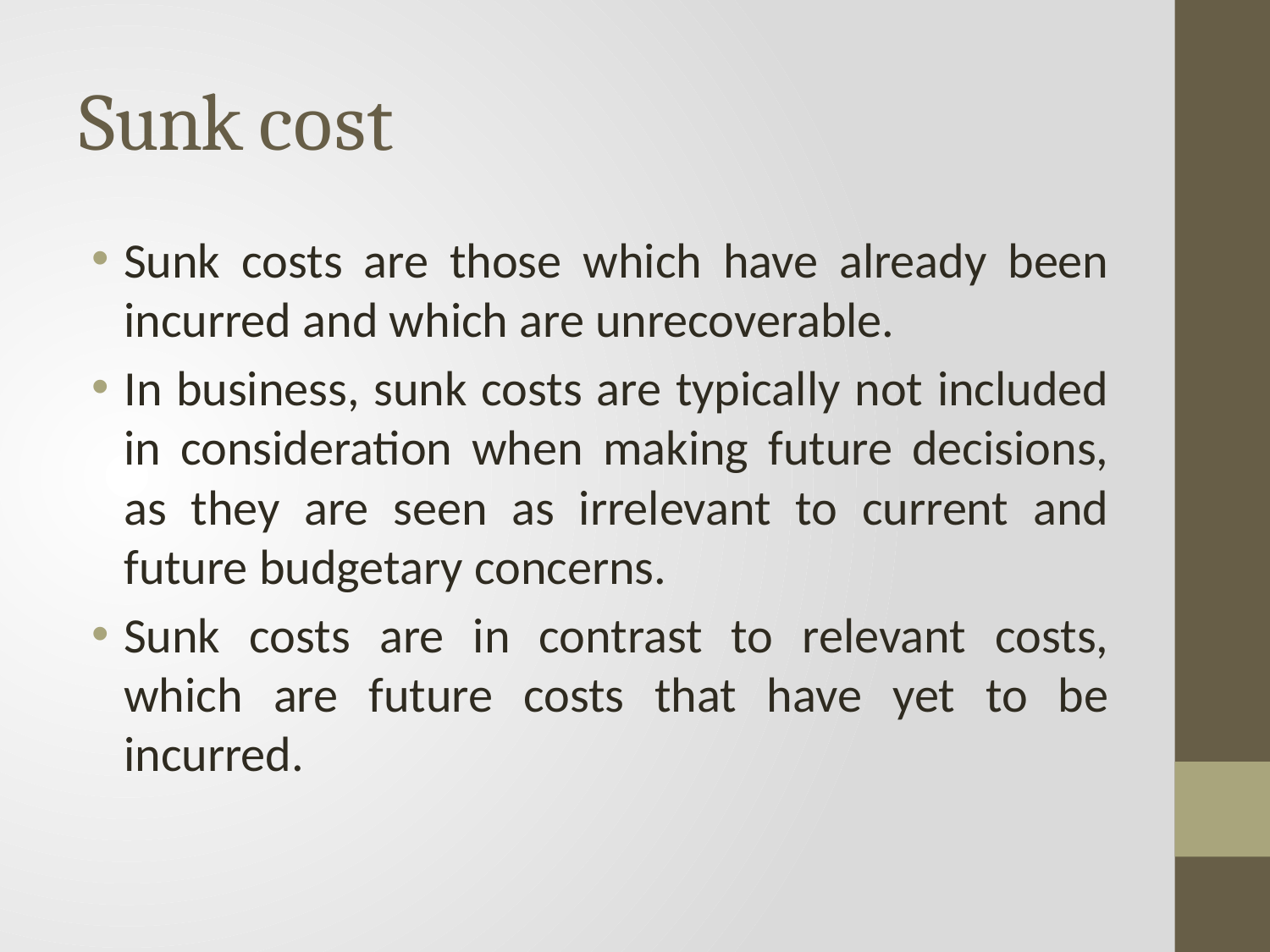

# Sunk cost
Sunk costs are those which have already been incurred and which are unrecoverable.
In business, sunk costs are typically not included in consideration when making future decisions, as they are seen as irrelevant to current and future budgetary concerns.
Sunk costs are in contrast to relevant costs, which are future costs that have yet to be incurred.